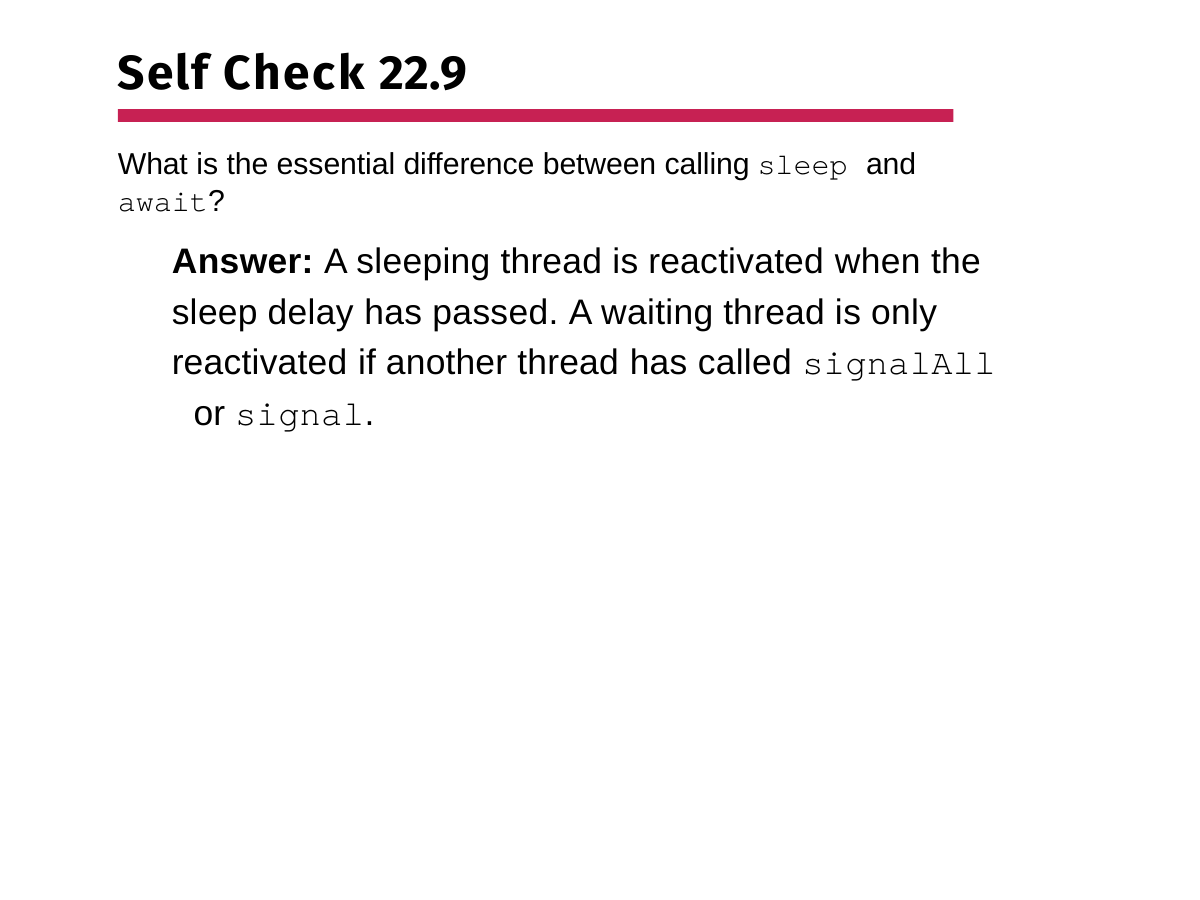

# Self Check 22.9

What is the essential difference between calling sleep and await?
Answer: A sleeping thread is reactivated when the  sleep delay has passed. A waiting thread is only  reactivated if another thread has called signalAll  or signal.